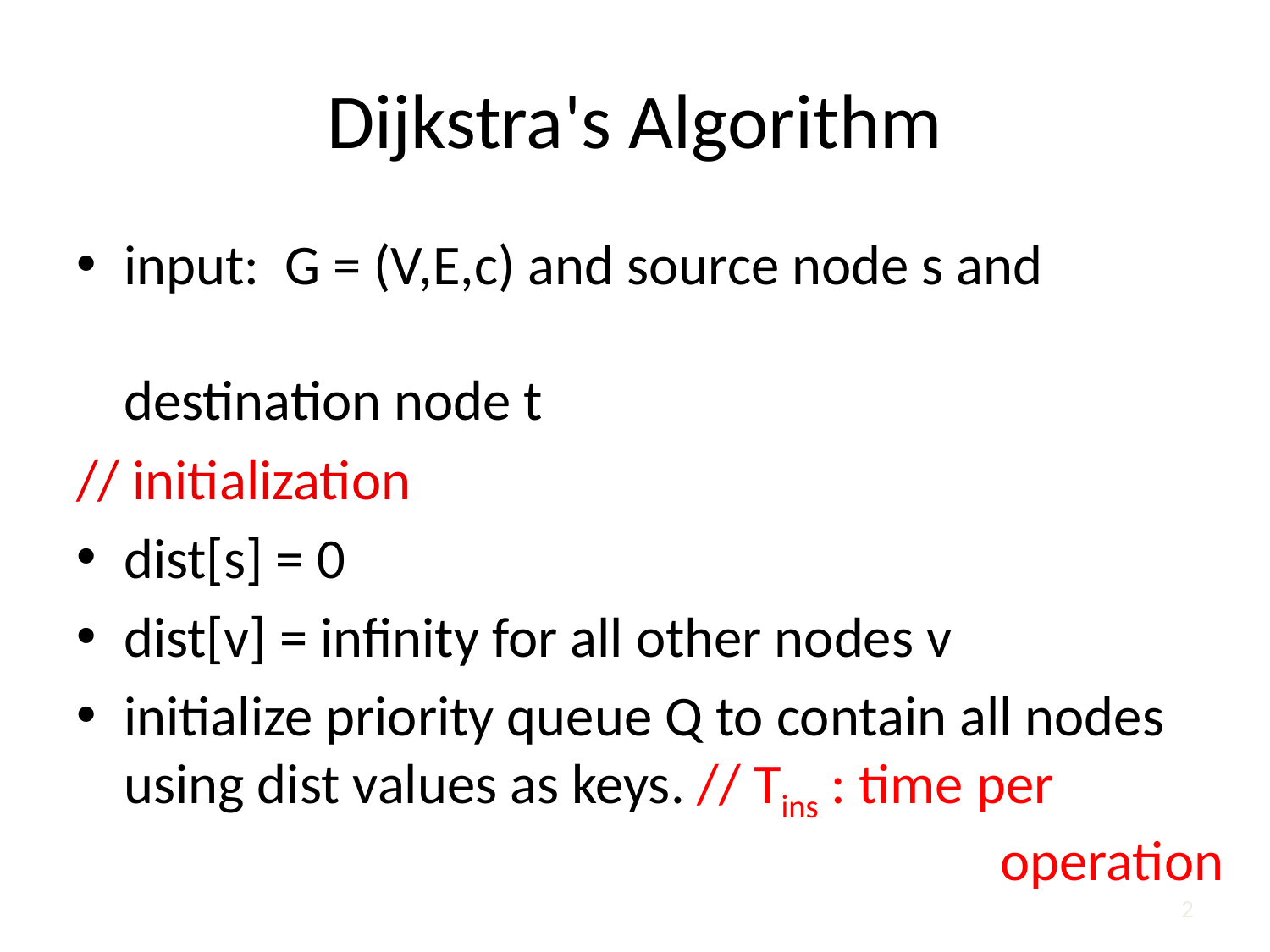

# Dijkstra's Algorithm
input:  G = (V,E,c) and source node s and 									destination node t
// initialization
dist[s] = 0
dist[v] = infinity for all other nodes v
initialize priority queue Q to contain all nodes using dist values as keys. // Tins : time per                         	                                                           operation

2